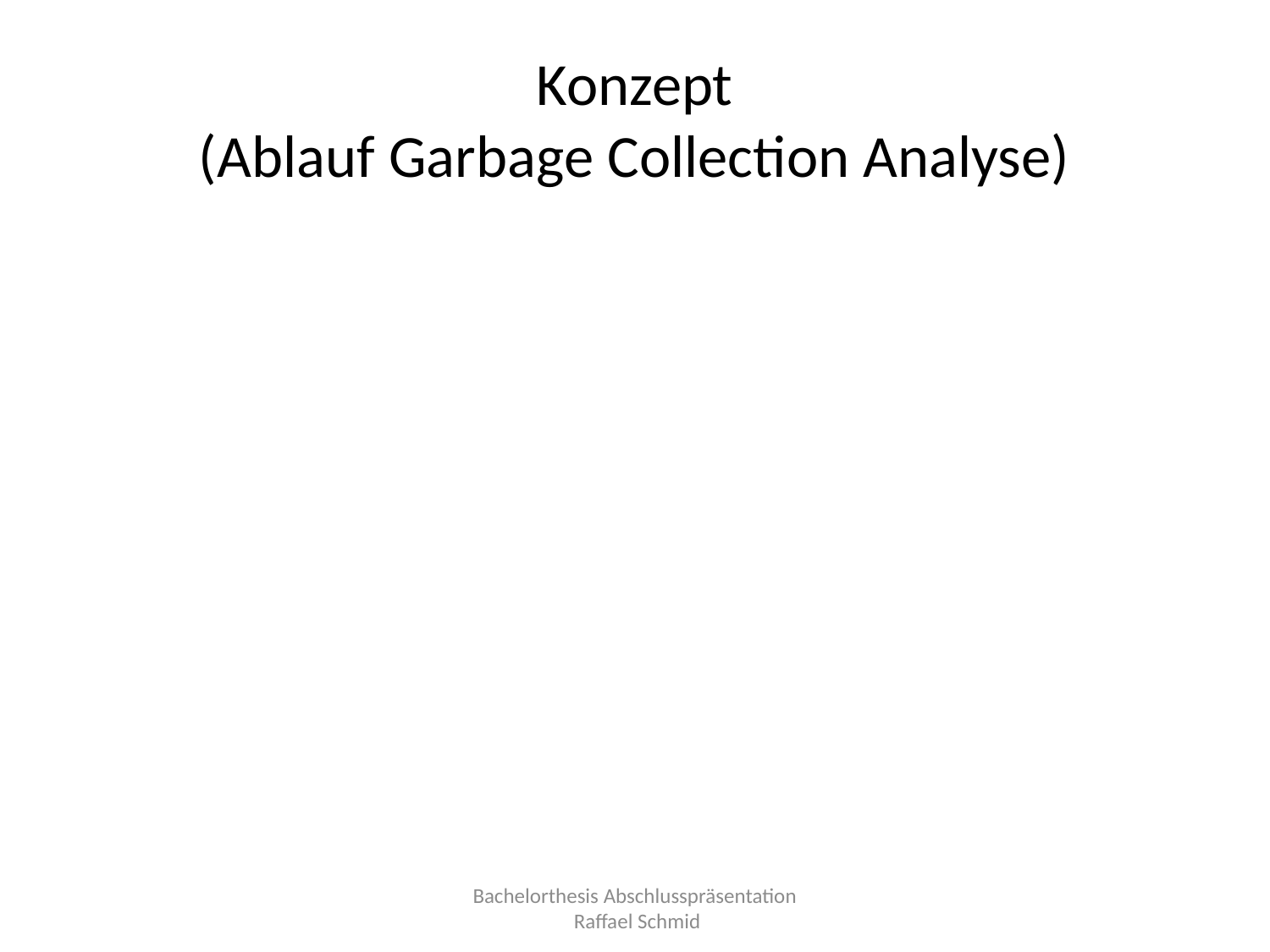

# Konzept (Ablauf Garbage Collection Analyse)
Bachelorthesis Abschlusspräsentation
 Raffael Schmid